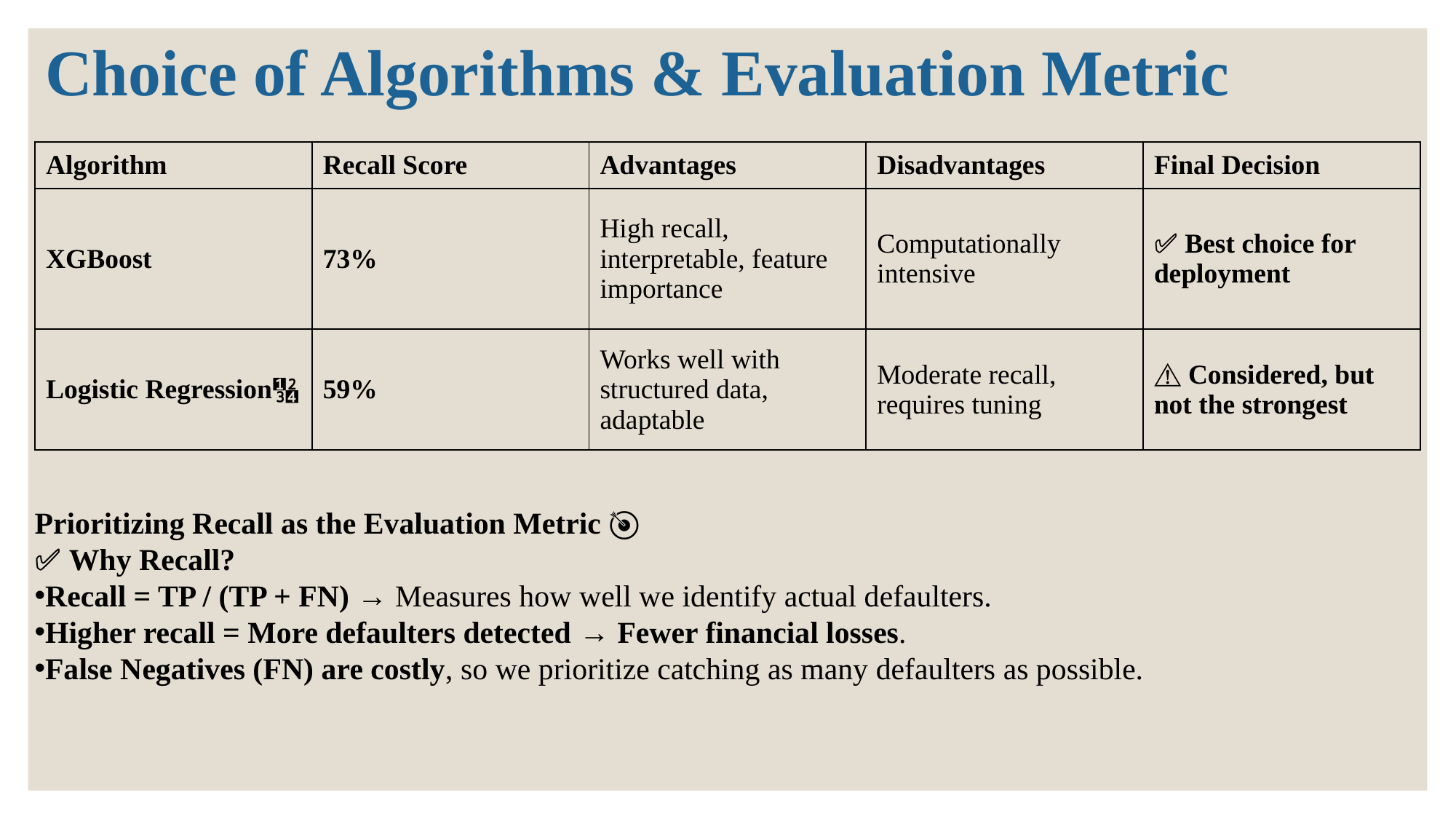

Choice of Algorithms & Evaluation Metric
| Algorithm | Recall Score | Advantages | Disadvantages | Final Decision |
| --- | --- | --- | --- | --- |
| XGBoost | 73% | High recall, interpretable, feature importance | Computationally intensive | ✅ Best choice for deployment |
| Logistic Regression🔢 | 59% | Works well with structured data, adaptable | Moderate recall, requires tuning | ⚠ Considered, but not the strongest |
Prioritizing Recall as the Evaluation Metric 🎯
✅ Why Recall?
Recall = TP / (TP + FN) → Measures how well we identify actual defaulters.
Higher recall = More defaulters detected → Fewer financial losses.
False Negatives (FN) are costly, so we prioritize catching as many defaulters as possible.